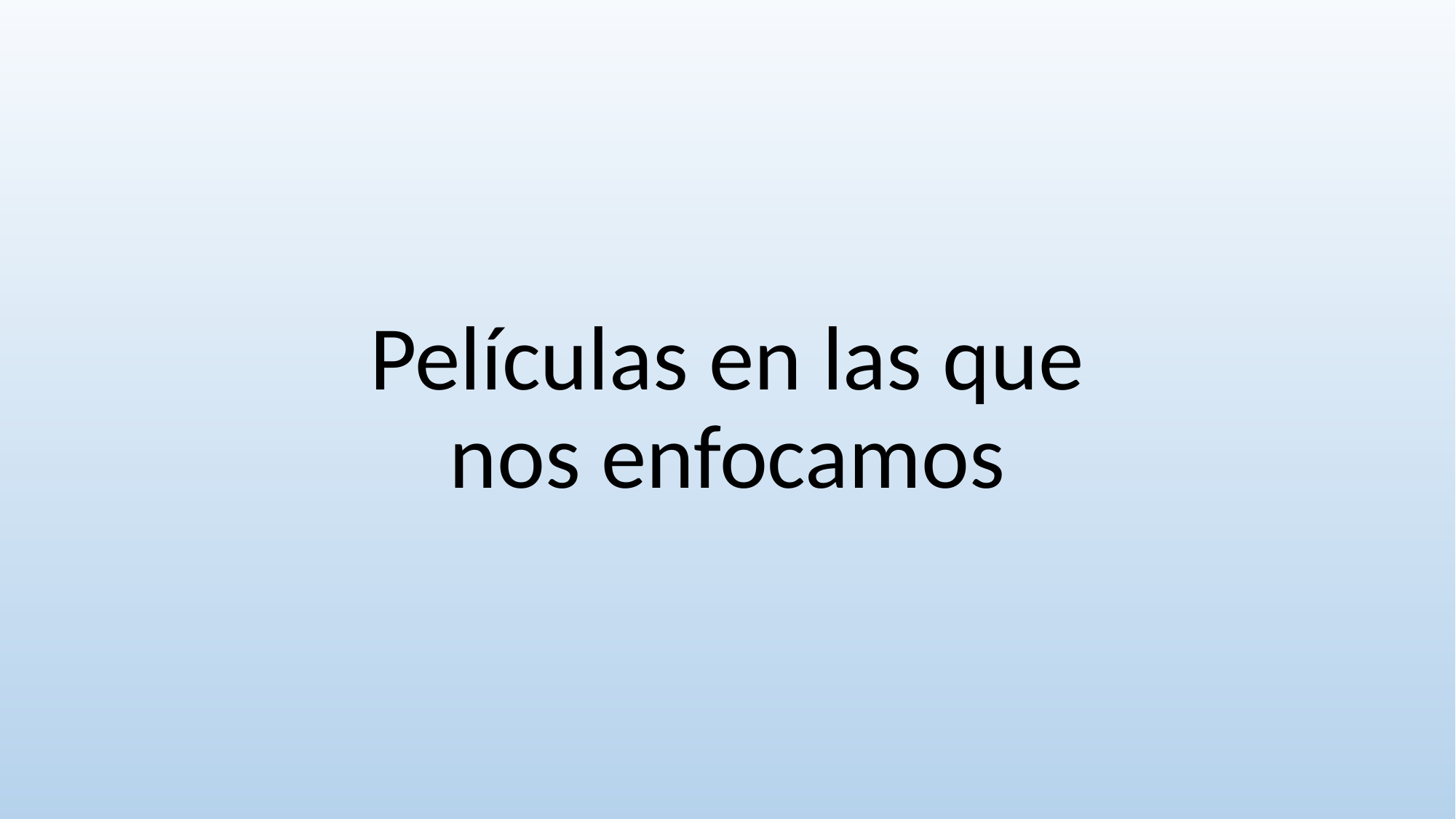

# Películas en las que nos enfocamos